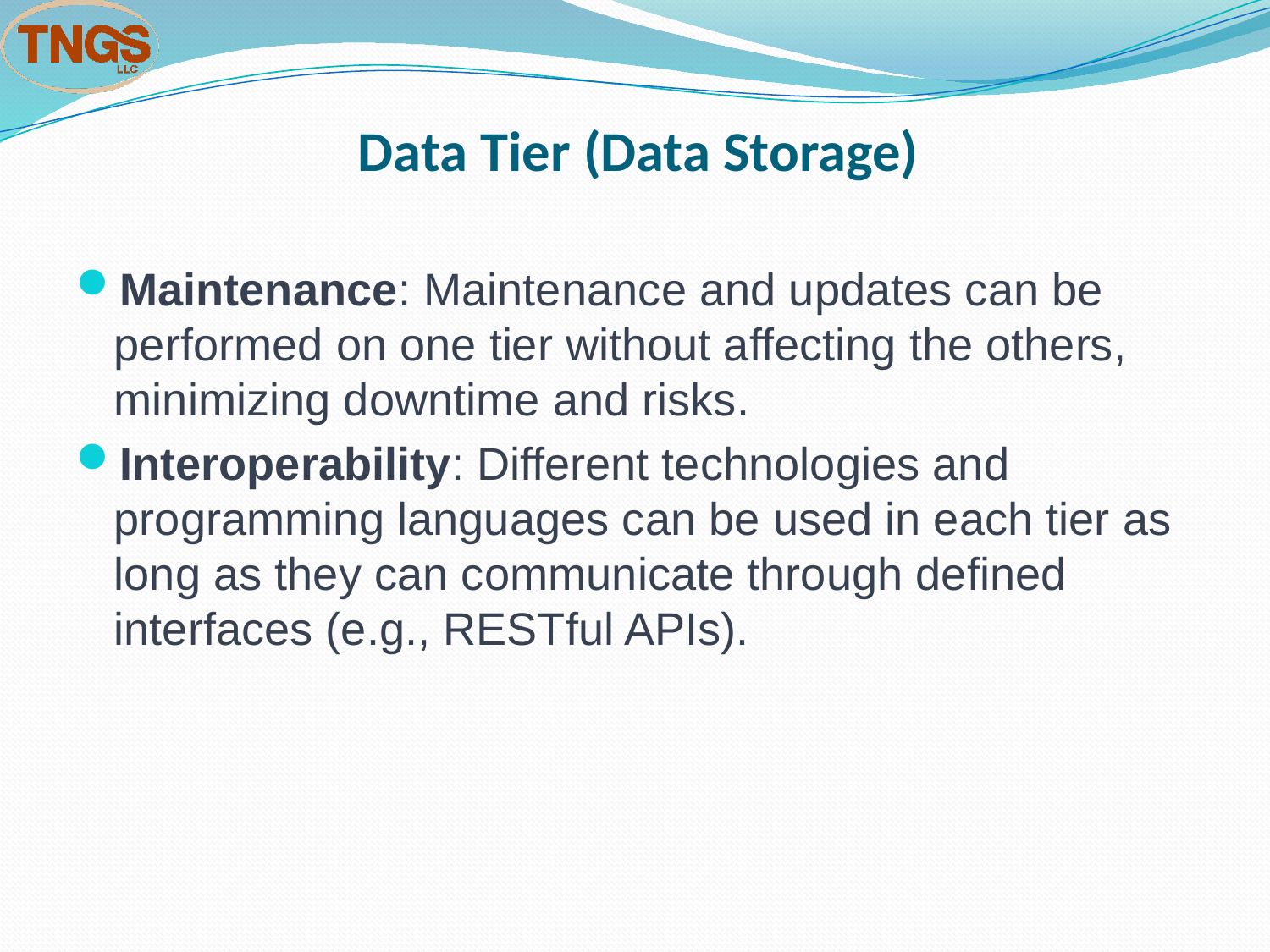

# Data Tier (Data Storage)
Maintenance: Maintenance and updates can be performed on one tier without affecting the others, minimizing downtime and risks.
Interoperability: Different technologies and programming languages can be used in each tier as long as they can communicate through defined interfaces (e.g., RESTful APIs).